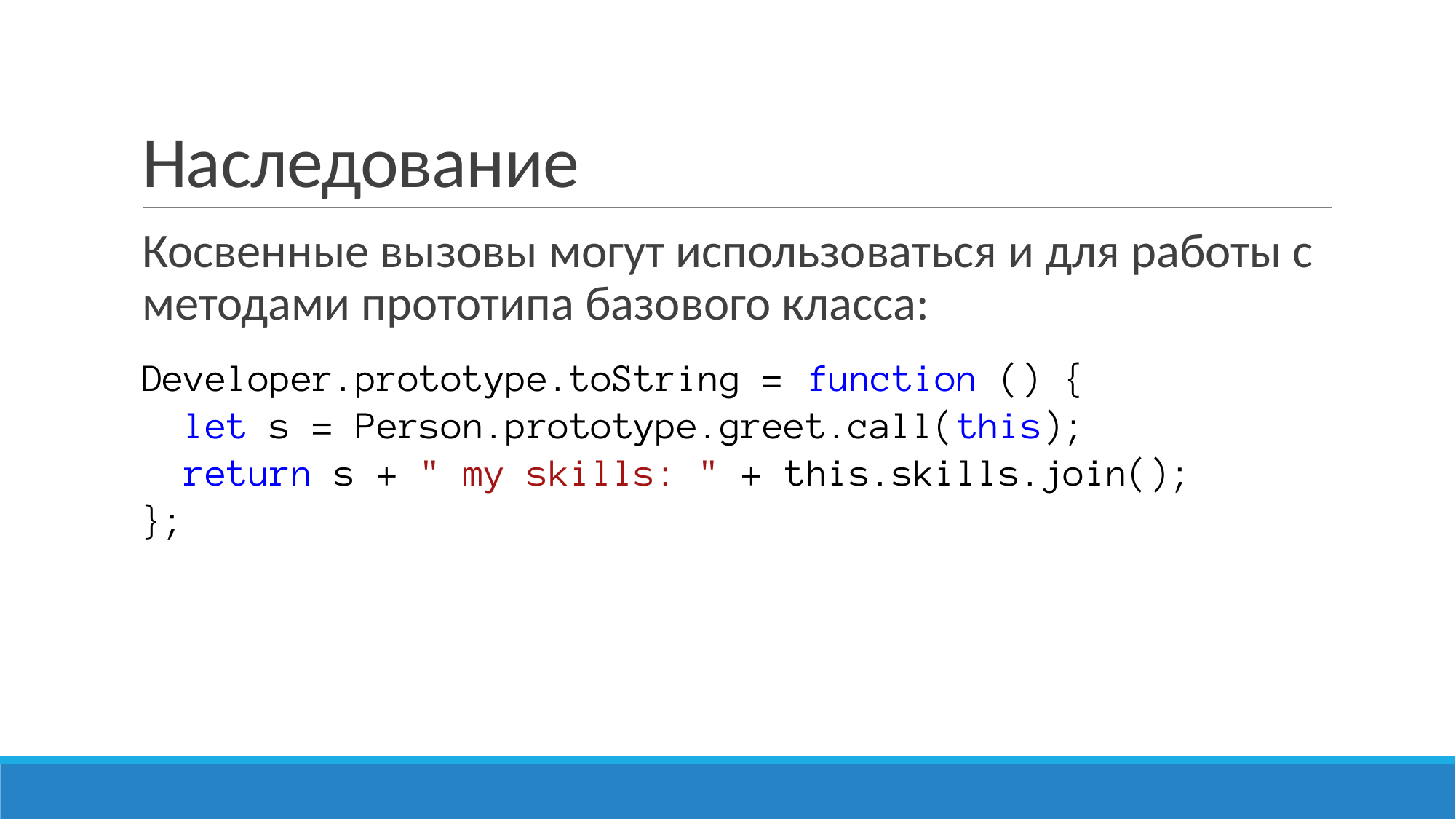

# Наследование
Косвенные вызовы могут использоваться и для работы с методами прототипа базового класса:
Developer.prototype.toString = function () {
  let s = Person.prototype.greet.call(this);
  return s + " my skills: " + this.skills.join();
};